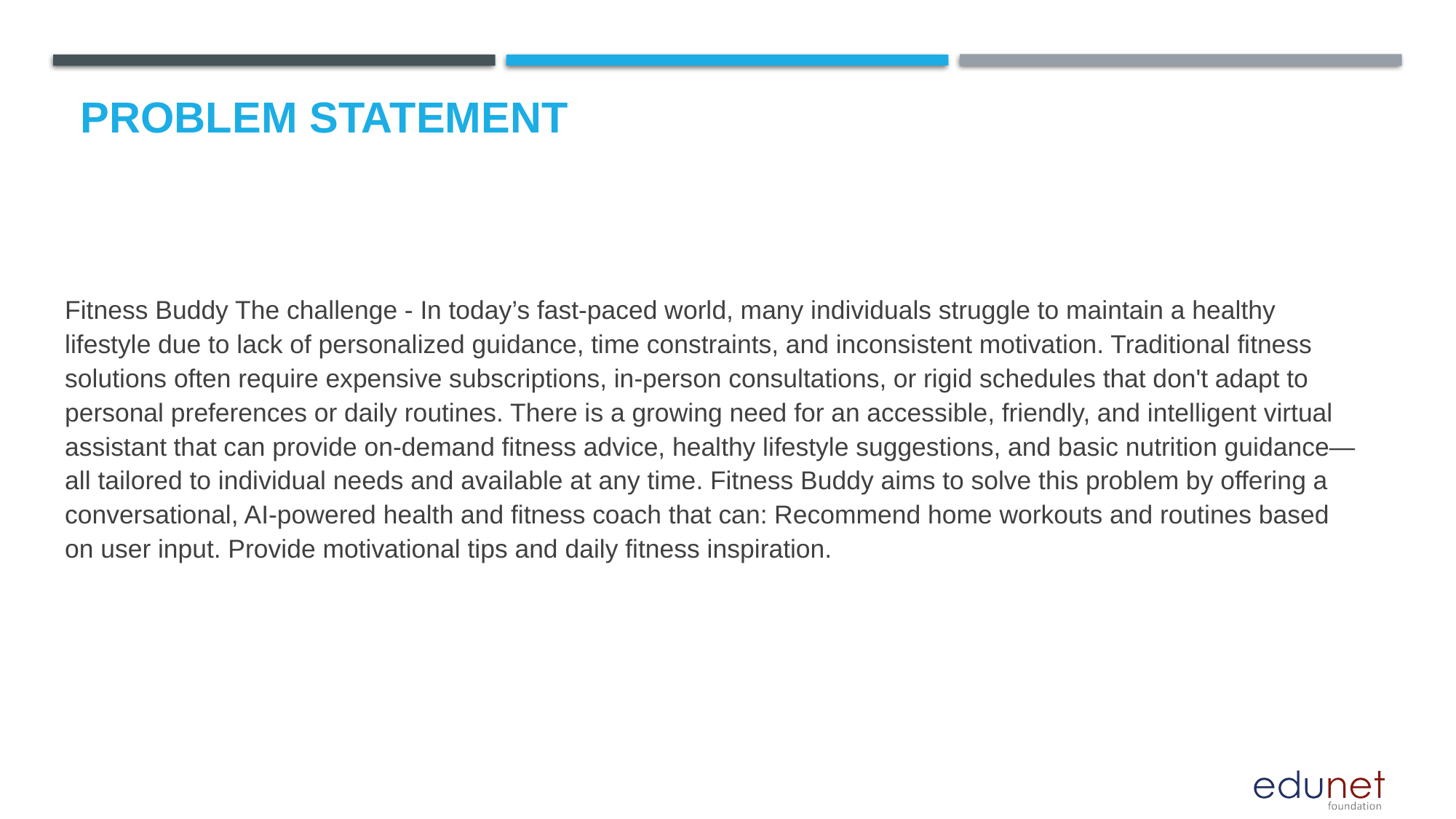

# Problem Statement
Fitness Buddy The challenge - In today’s fast-paced world, many individuals struggle to maintain a healthy lifestyle due to lack of personalized guidance, time constraints, and inconsistent motivation. Traditional fitness solutions often require expensive subscriptions, in-person consultations, or rigid schedules that don't adapt to personal preferences or daily routines. There is a growing need for an accessible, friendly, and intelligent virtual assistant that can provide on-demand fitness advice, healthy lifestyle suggestions, and basic nutrition guidance—all tailored to individual needs and available at any time. Fitness Buddy aims to solve this problem by offering a conversational, AI-powered health and fitness coach that can: Recommend home workouts and routines based on user input. Provide motivational tips and daily fitness inspiration.